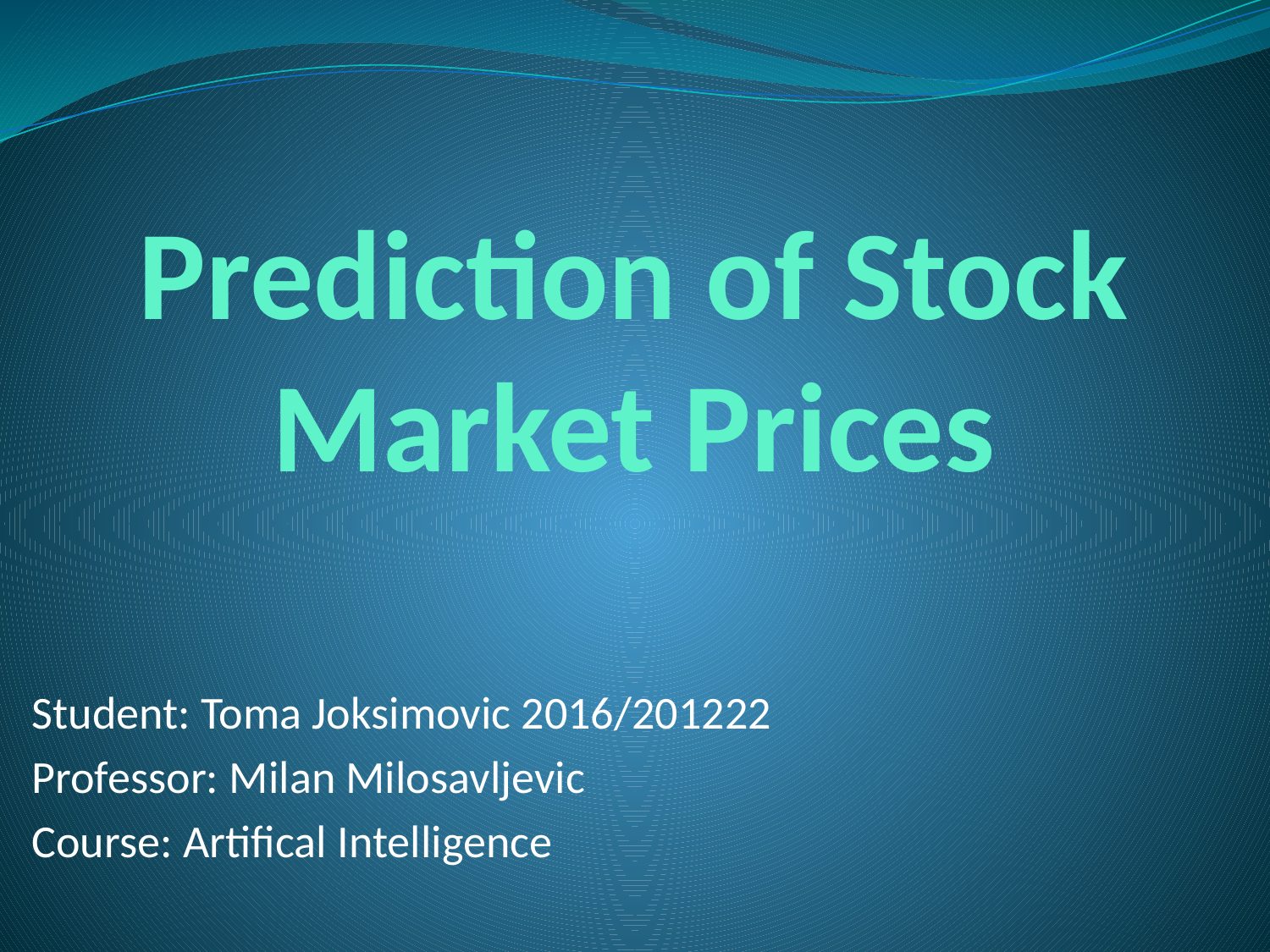

# Prediction of Stock Market Prices
Student: Toma Joksimovic 2016/201222
Professor: Milan Milosavljevic
Course: Artifical Intelligence